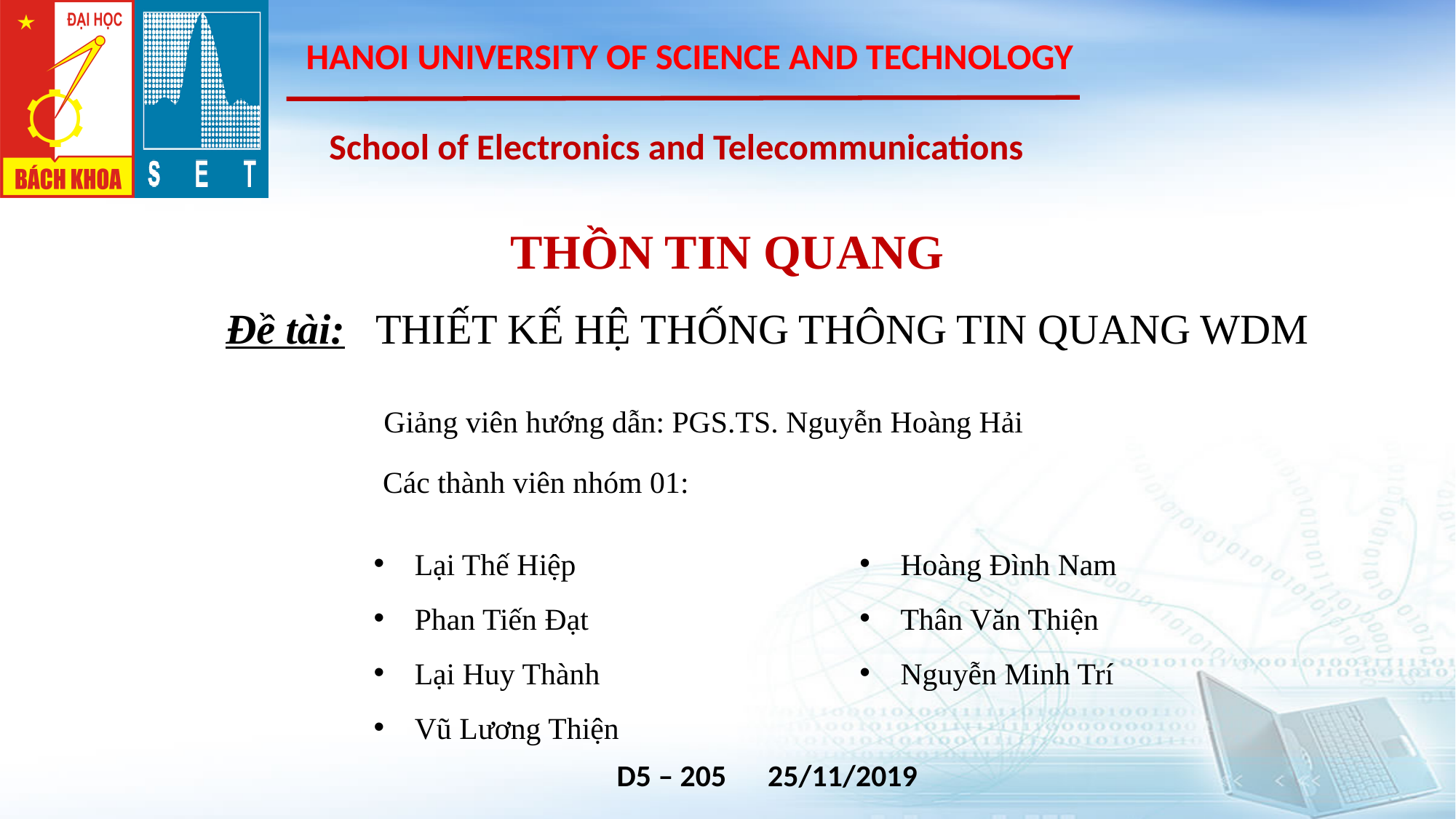

THỒN TIN QUANG
Đề tài:   THIẾT KẾ HỆ THỐNG THÔNG TIN QUANG WDM
Giảng viên hướng dẫn: PGS.TS. Nguyễn Hoàng Hải
Các thành viên nhóm 01:
Lại Thế Hiệp
Phan Tiến Đạt
Lại Huy Thành
Vũ Lương Thiện
Hoàng Đình Nam
Thân Văn Thiện
Nguyễn Minh Trí

D5 – 205      25/11/2019